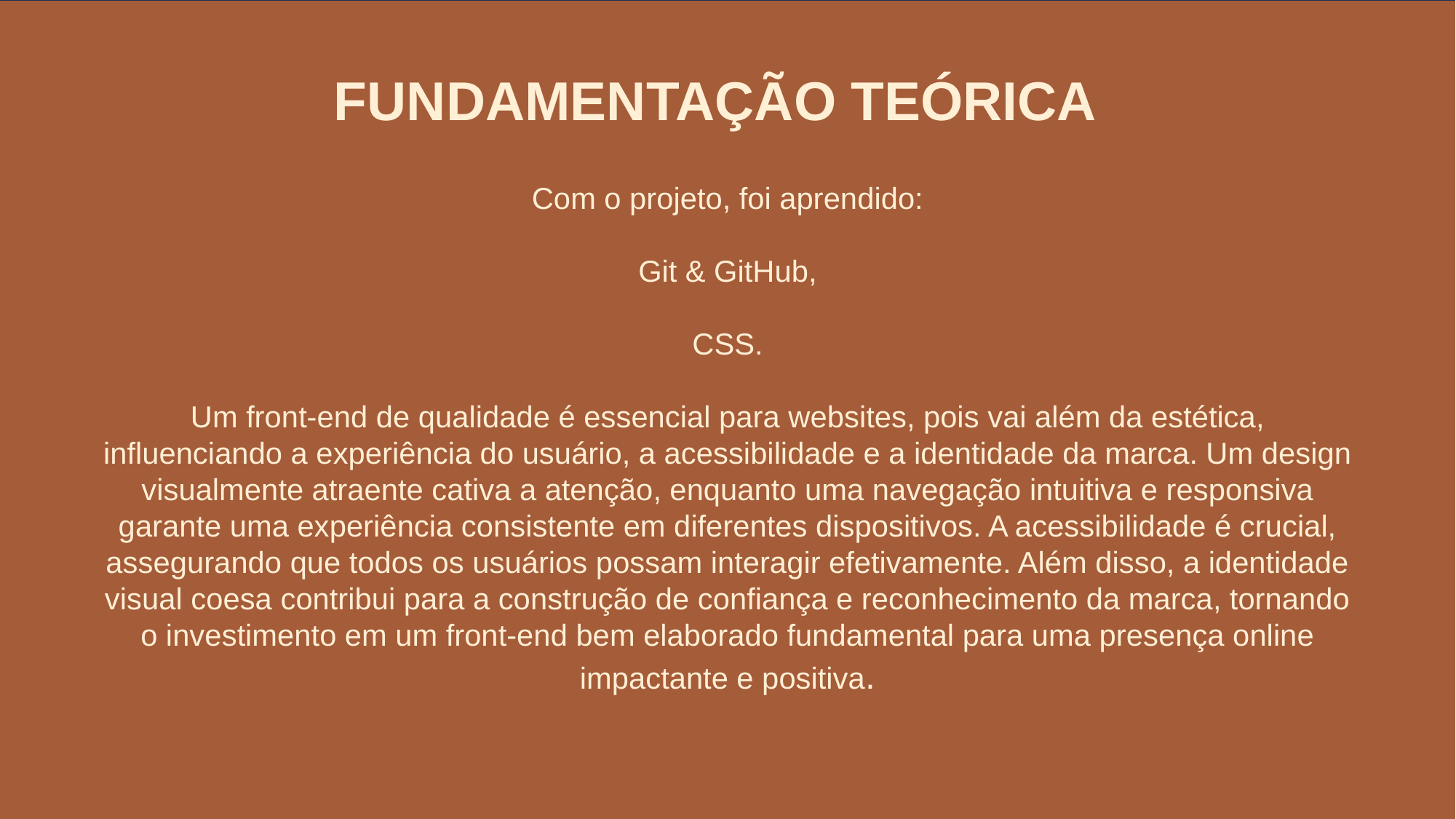

FUNDAMENTAÇÃO TEÓRICA
Com o projeto, foi aprendido:

Git & GitHub,

CSS.

Um front-end de qualidade é essencial para websites, pois vai além da estética, influenciando a experiência do usuário, a acessibilidade e a identidade da marca. Um design visualmente atraente cativa a atenção, enquanto uma navegação intuitiva e responsiva garante uma experiência consistente em diferentes dispositivos. A acessibilidade é crucial, assegurando que todos os usuários possam interagir efetivamente. Além disso, a identidade visual coesa contribui para a construção de confiança e reconhecimento da marca, tornando o investimento em um front-end bem elaborado fundamental para uma presença online impactante e positiva.